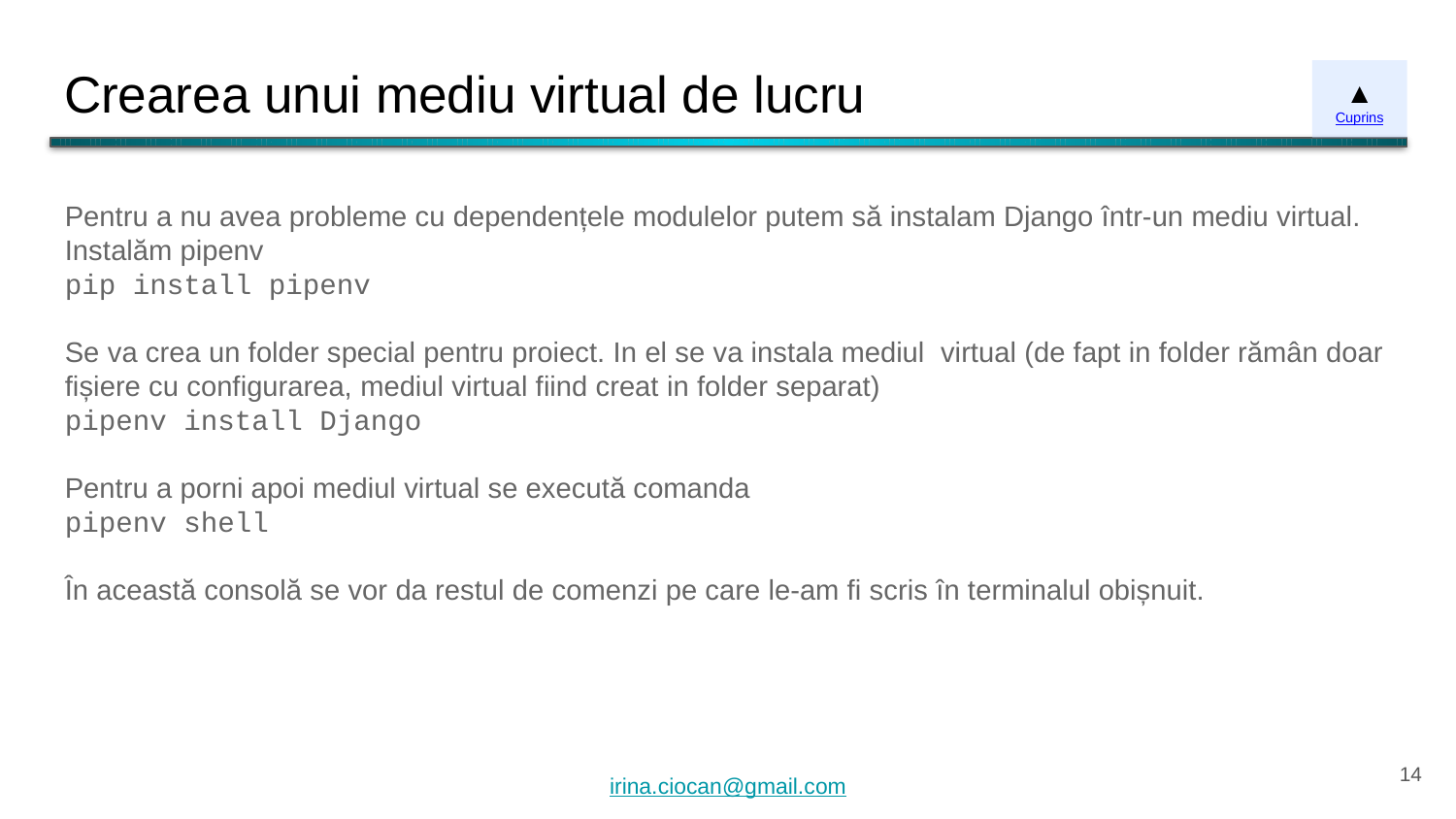

# Crearea unui mediu virtual de lucru
▲
Cuprins

Pentru a nu avea probleme cu dependențele modulelor putem să instalam Django într-un mediu virtual.
Instalăm pipenv
pip install pipenv

Se va crea un folder special pentru proiect. In el se va instala mediul  virtual (de fapt in folder rămân doar fișiere cu configurarea, mediul virtual fiind creat in folder separat)
pipenv install Django

Pentru a porni apoi mediul virtual se execută comanda
pipenv shell

În această consolă se vor da restul de comenzi pe care le-am fi scris în terminalul obișnuit.

14
irina.ciocan@gmail.com